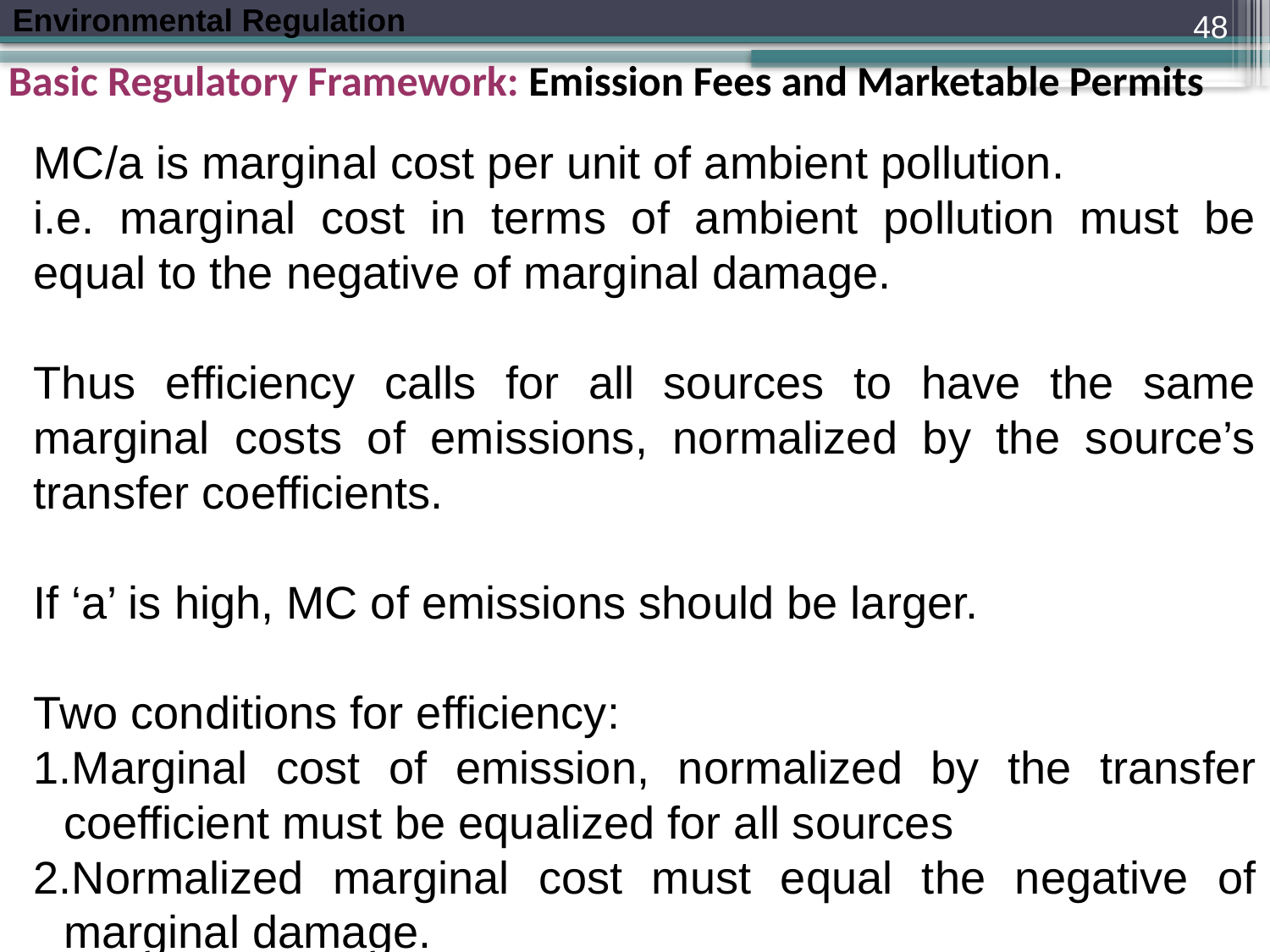

48
Basic Regulatory Framework: Emission Fees and Marketable Permits
MC/a is marginal cost per unit of ambient pollution.
i.e. marginal cost in terms of ambient pollution must be equal to the negative of marginal damage.

Thus efficiency calls for all sources to have the same marginal costs of emissions, normalized by the source’s transfer coefficients.

If ‘a’ is high, MC of emissions should be larger.

Two conditions for efficiency:
Marginal cost of emission, normalized by the transfer coefficient must be equalized for all sources
Normalized marginal cost must equal the negative of marginal damage.